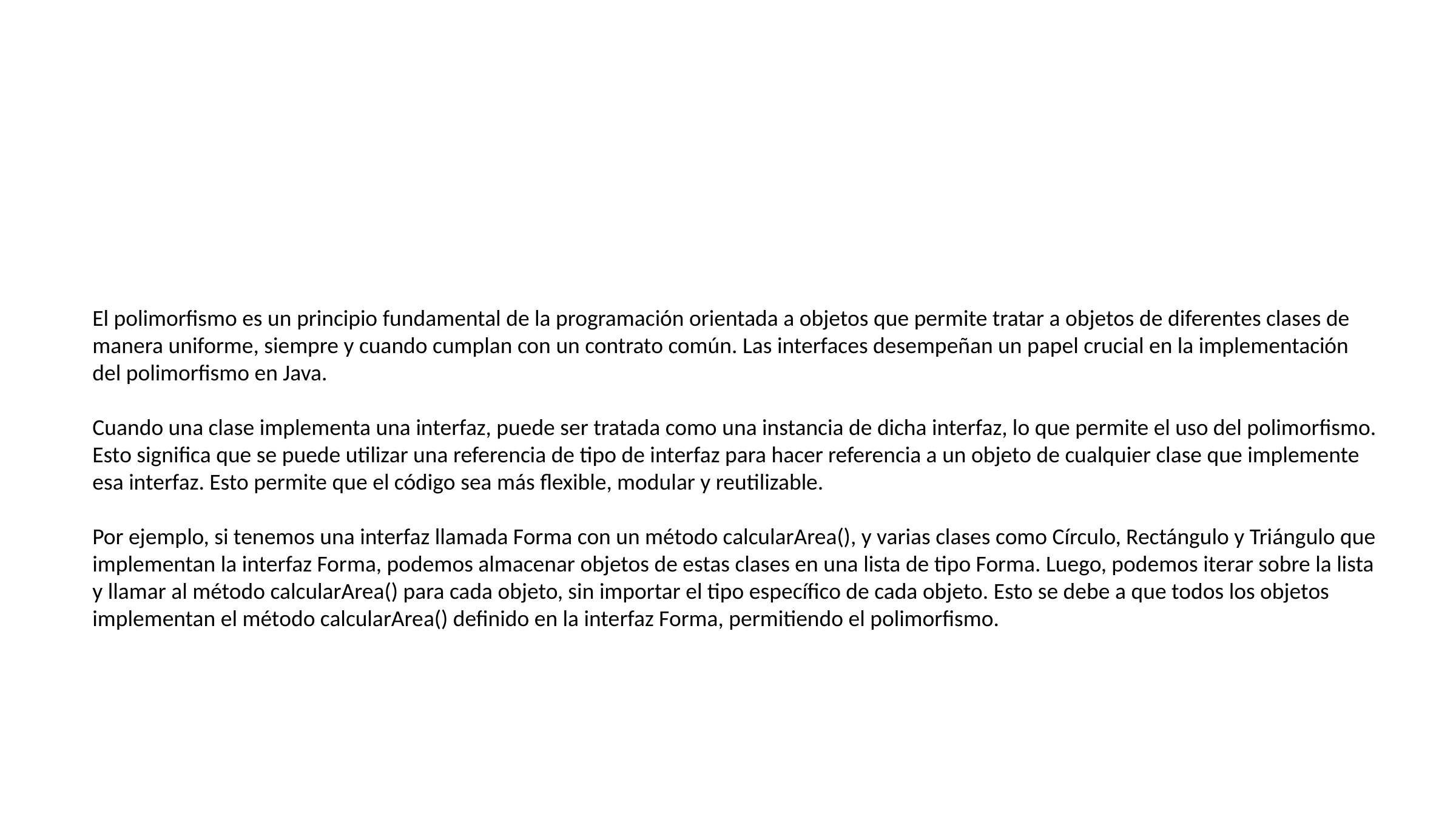

El polimorfismo es un principio fundamental de la programación orientada a objetos que permite tratar a objetos de diferentes clases de manera uniforme, siempre y cuando cumplan con un contrato común. Las interfaces desempeñan un papel crucial en la implementación del polimorfismo en Java.

Cuando una clase implementa una interfaz, puede ser tratada como una instancia de dicha interfaz, lo que permite el uso del polimorfismo. Esto significa que se puede utilizar una referencia de tipo de interfaz para hacer referencia a un objeto de cualquier clase que implemente esa interfaz. Esto permite que el código sea más flexible, modular y reutilizable.

Por ejemplo, si tenemos una interfaz llamada Forma con un método calcularArea(), y varias clases como Círculo, Rectángulo y Triángulo que implementan la interfaz Forma, podemos almacenar objetos de estas clases en una lista de tipo Forma. Luego, podemos iterar sobre la lista y llamar al método calcularArea() para cada objeto, sin importar el tipo específico de cada objeto. Esto se debe a que todos los objetos implementan el método calcularArea() definido en la interfaz Forma, permitiendo el polimorfismo.